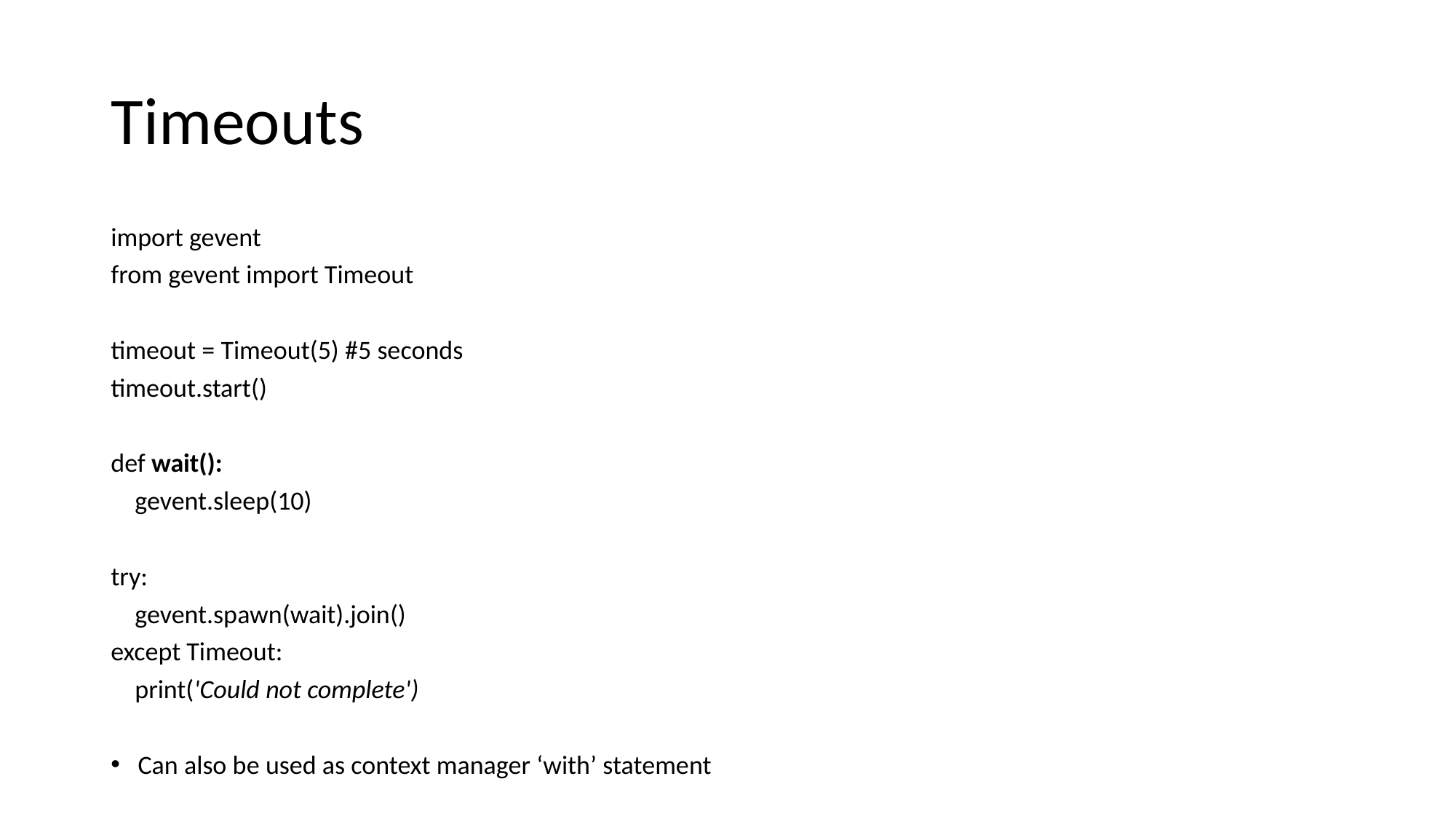

# Timeouts
import gevent
from gevent import Timeout

timeout = Timeout(5) #5 seconds
timeout.start()

def wait():
    gevent.sleep(10)

try:
    gevent.spawn(wait).join()
except Timeout:
    print('Could not complete')

Can also be used as context manager ‘with’ statement